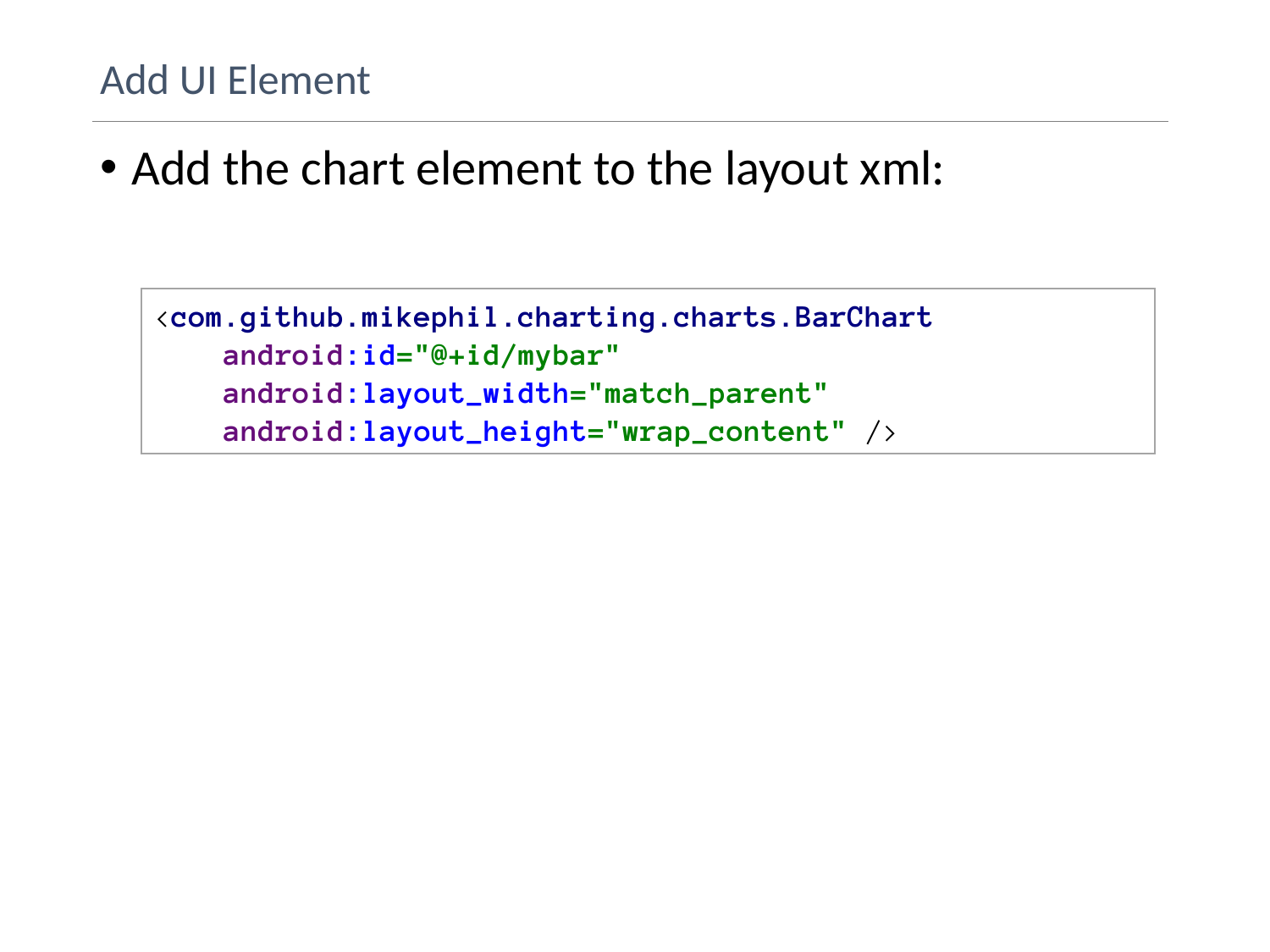

# Add UI Element
Add the chart element to the layout xml:

<com.github.mikephil.charting.charts.BarChart
    android:id="@+id/mybar"
    android:layout_width="match_parent"
    android:layout_height="wrap_content" />